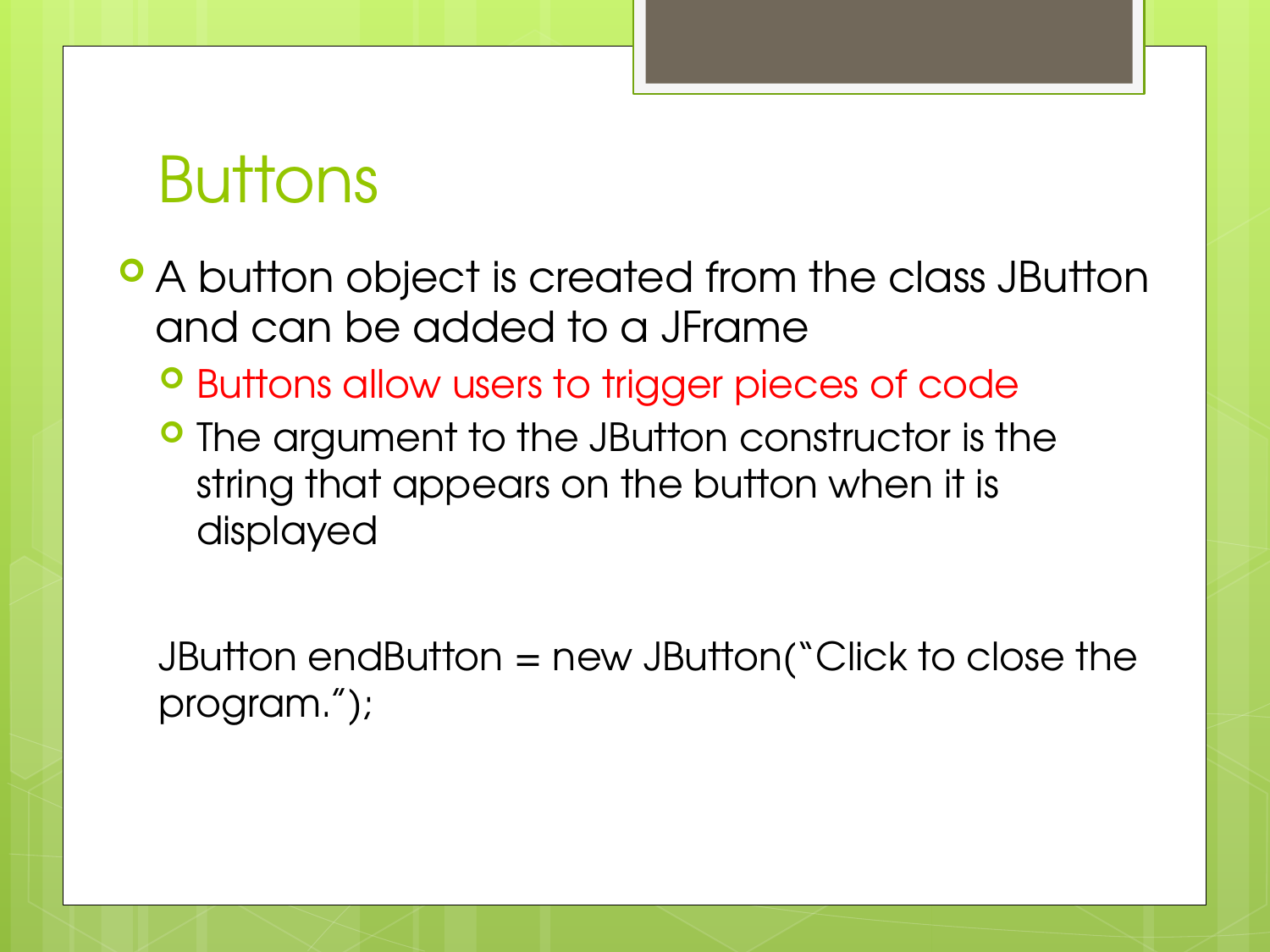

# Buttons
A button object is created from the class JButton and can be added to a JFrame
Buttons allow users to trigger pieces of code
The argument to the JButton constructor is the string that appears on the button when it is displayed

JButton endButton = new JButton(“Click to close the program.”);